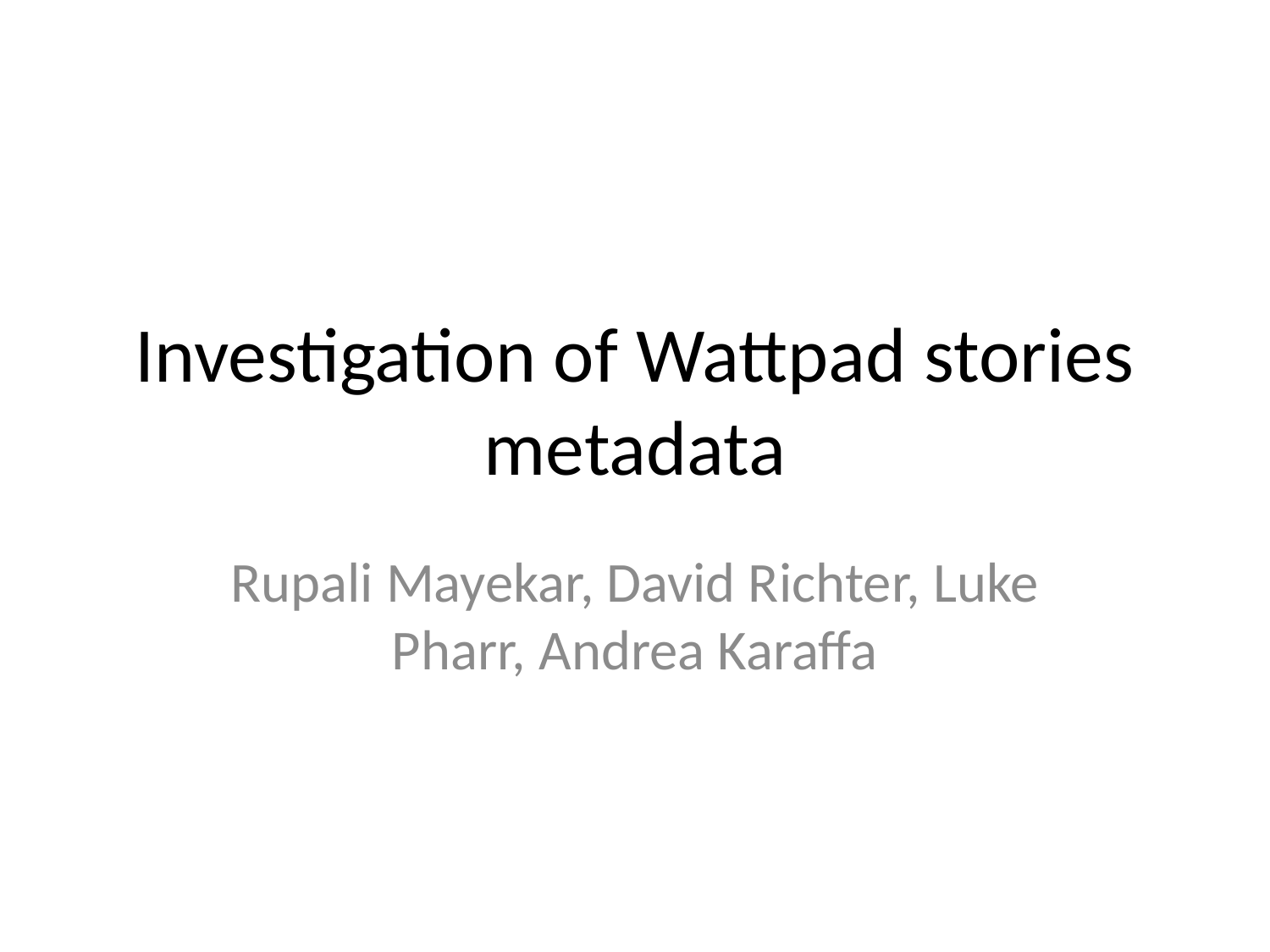

# Investigation of Wattpad stories metadata
Rupali Mayekar, David Richter, Luke Pharr, Andrea Karaffa